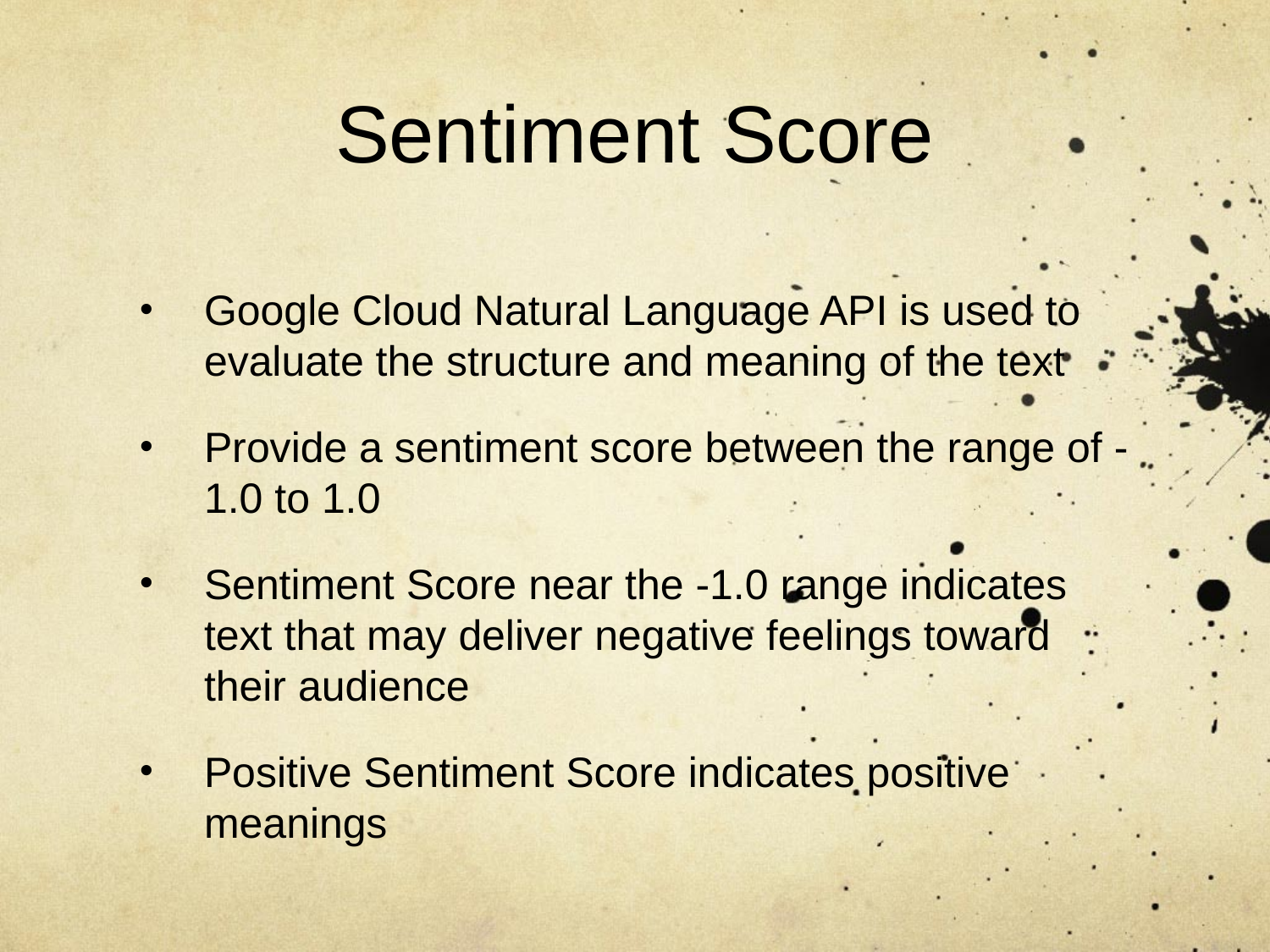

# Sentiment Score
Google Cloud Natural Language API is used to evaluate the structure and meaning of the text
Provide a sentiment score between the range of -1.0 to 1.0
Sentiment Score near the -1.0 range indicates text that may deliver negative feelings toward their audience
Positive Sentiment Score indicates positive meanings